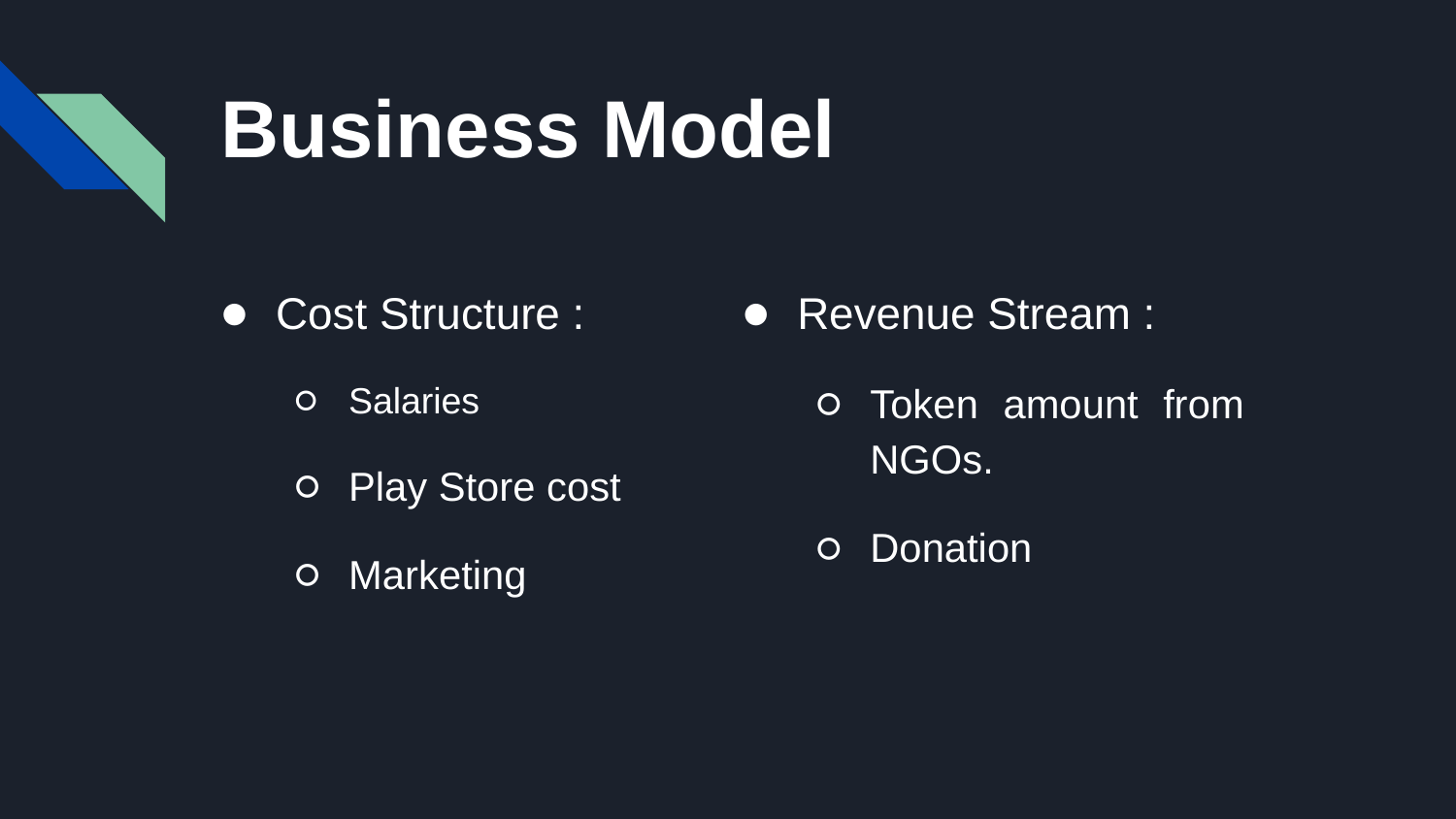

# Business Model
Cost Structure :
Salaries
Play Store cost
Marketing

Revenue Stream :
Token amount from  NGOs.
Donation